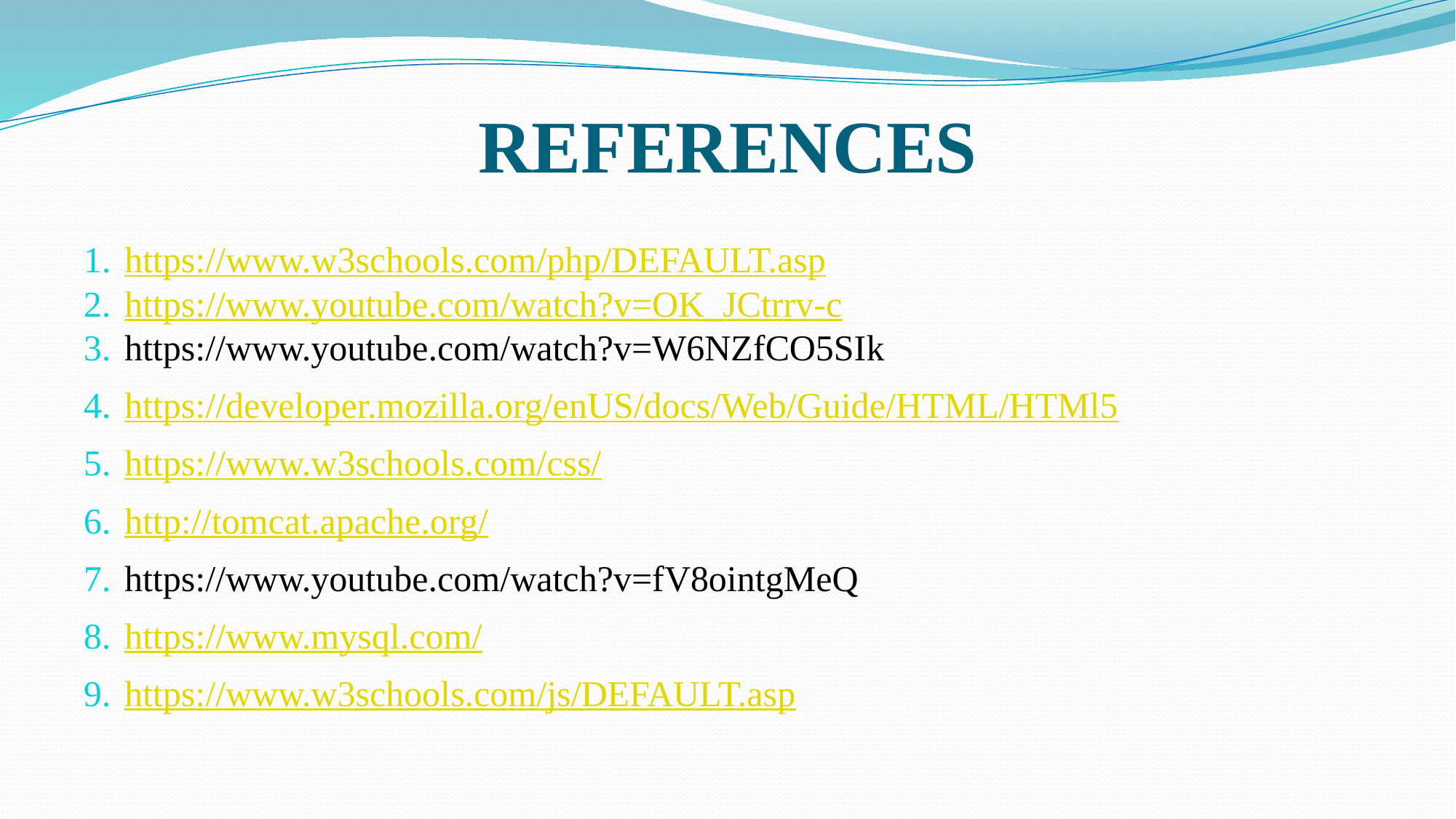

# REFERENCES
https://www.w3schools.com/php/DEFAULT.asp
https://www.youtube.com/watch?v=OK_JCtrrv-c
https://www.youtube.com/watch?v=W6NZfCO5SIk
https://developer.mozilla.org/enUS/docs/Web/Guide/HTML/HTMl5
https://www.w3schools.com/css/
http://tomcat.apache.org/
https://www.youtube.com/watch?v=fV8ointgMeQ
https://www.mysql.com/
https://www.w3schools.com/js/DEFAULT.asp